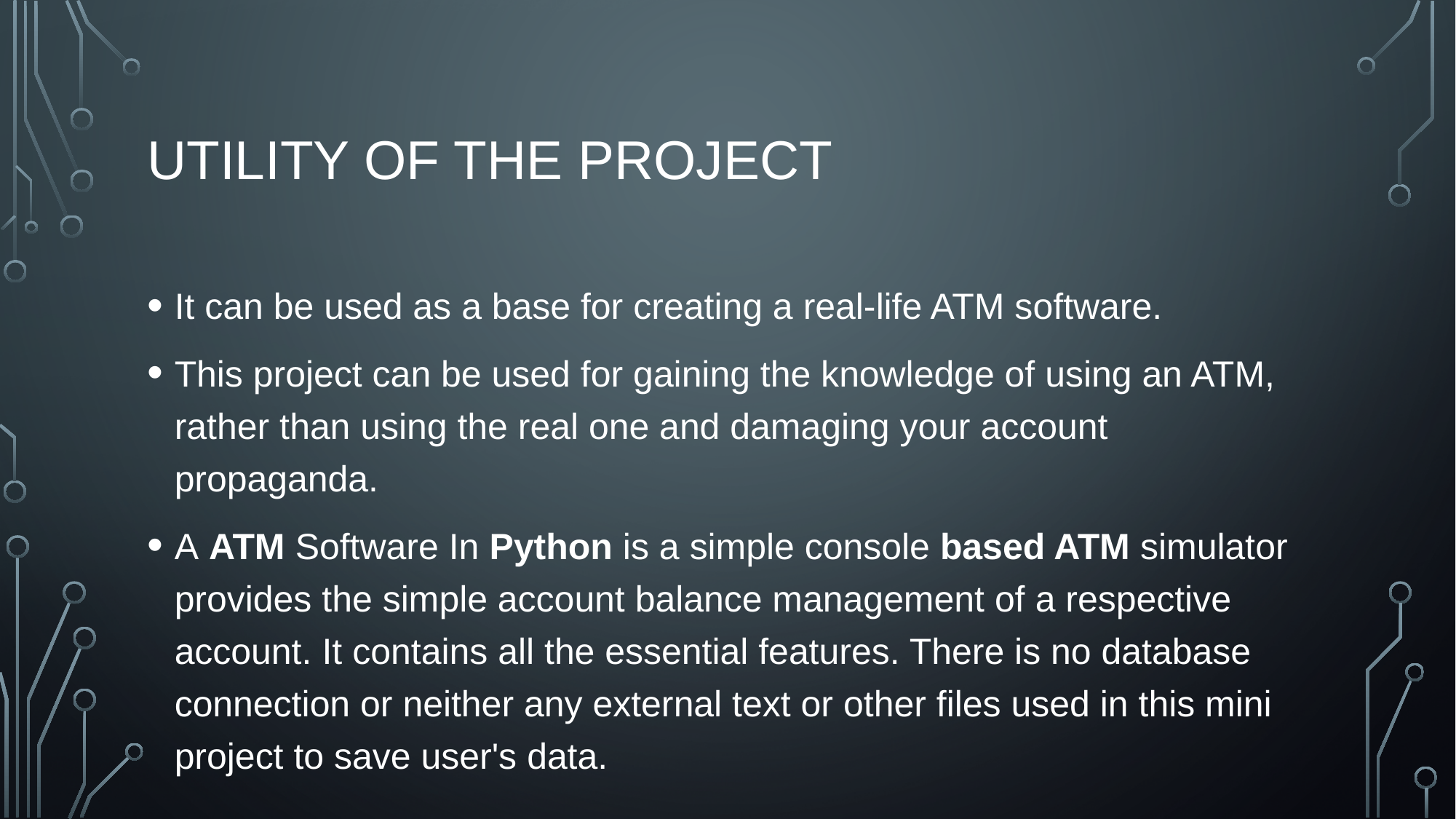

# UTILITY OF THE PROJECT
It can be used as a base for creating a real-life ATM software.
This project can be used for gaining the knowledge of using an ATM, rather than using the real one and damaging your account propaganda.
A ATM Software In Python is a simple console based ATM simulator provides the simple account balance management of a respective account. It contains all the essential features. There is no database connection or neither any external text or other files used in this mini project to save user's data.